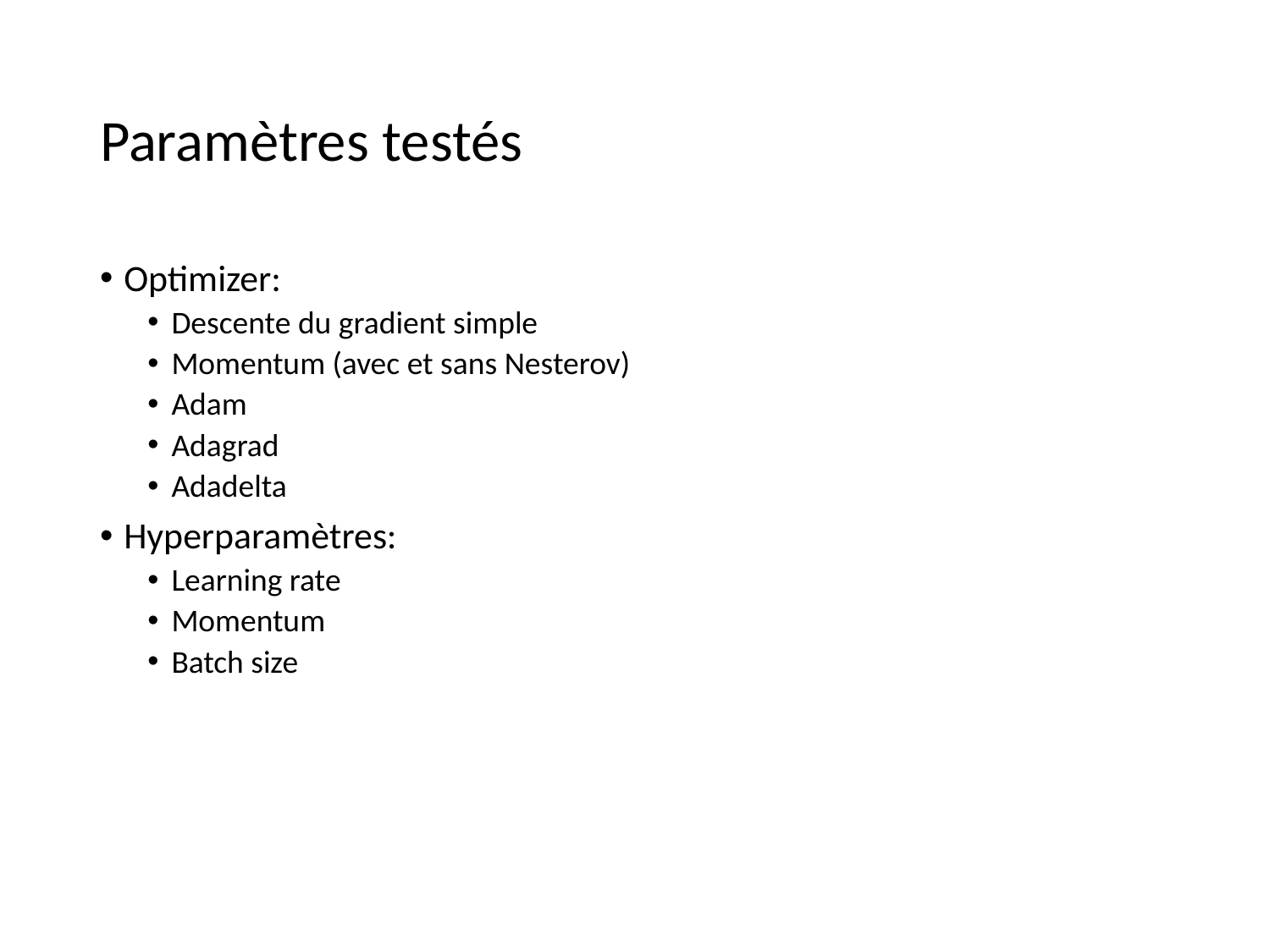

# Paramètres testés
Optimizer:
Descente du gradient simple
Momentum (avec et sans Nesterov)
Adam
Adagrad
Adadelta
Hyperparamètres:
Learning rate
Momentum
Batch size